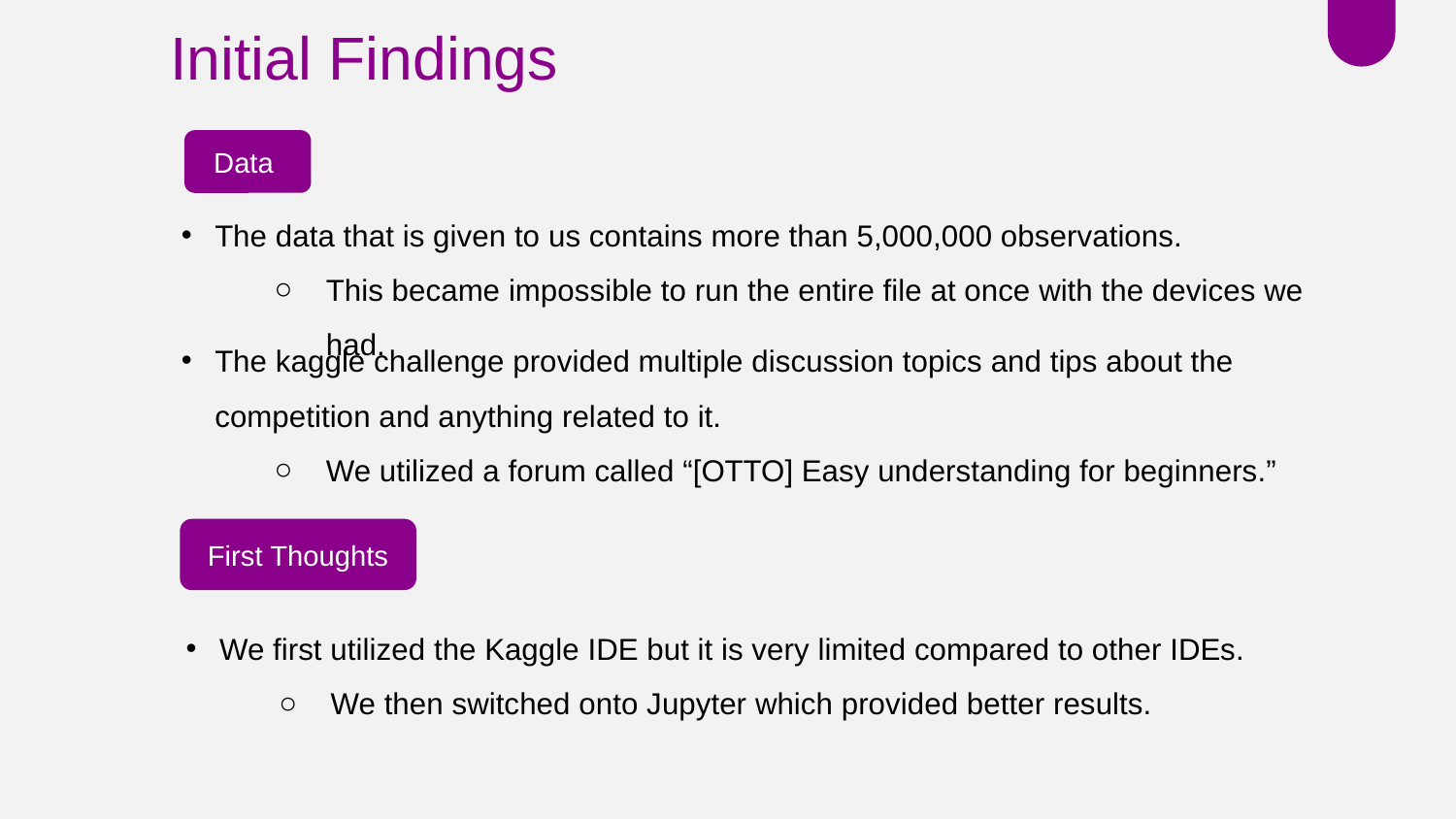

Initial Findings

Data
The data that is given to us contains more than 5,000,000 observations.
This became impossible to run the entire file at once with the devices we had.
The kaggle challenge provided multiple discussion topics and tips about the competition and anything related to it.
We utilized a forum called “[OTTO] Easy understanding for beginners.”
First Thoughts
We first utilized the Kaggle IDE but it is very limited compared to other IDEs.
We then switched onto Jupyter which provided better results.